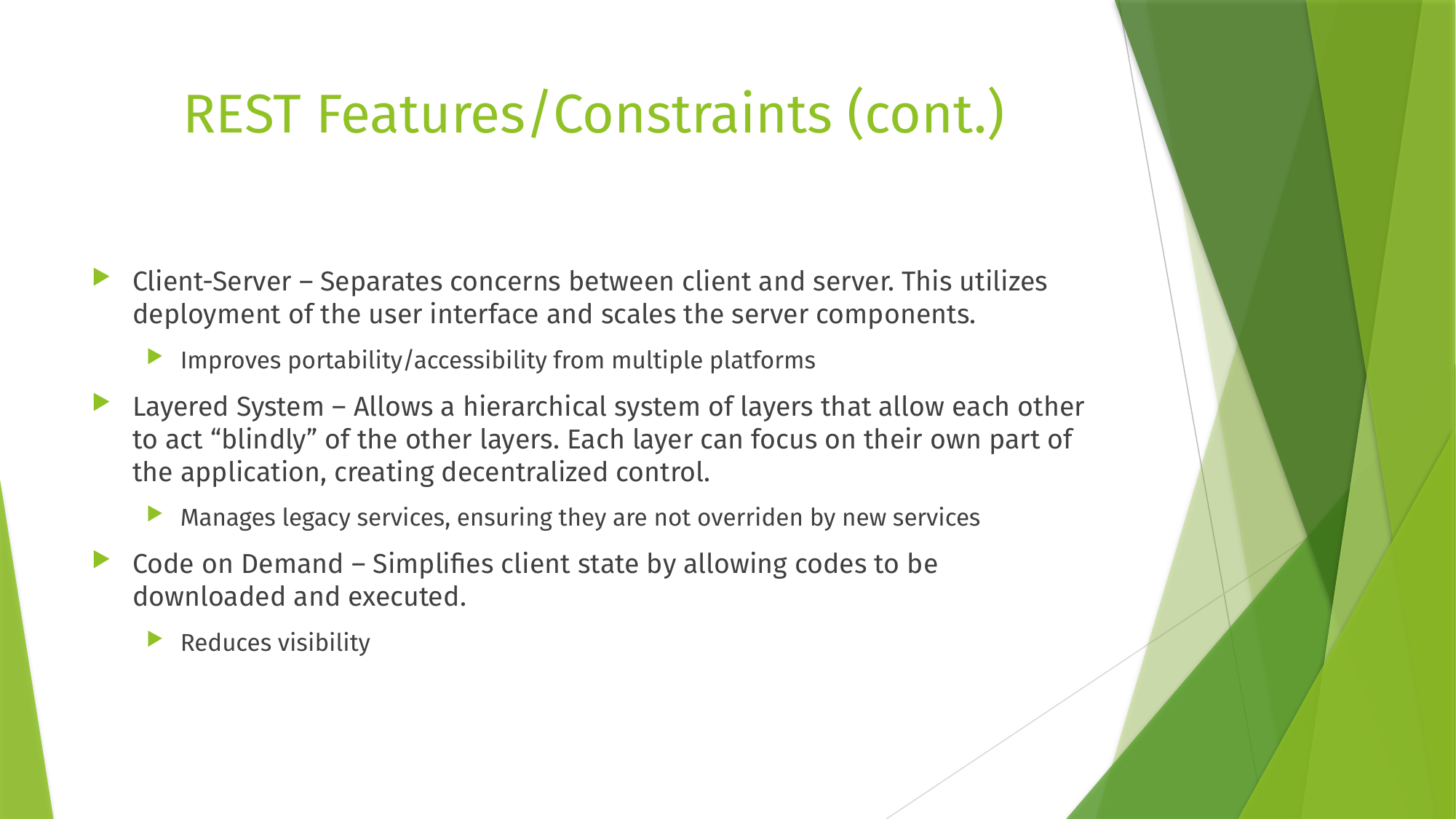

# REST Features/Constraints (cont.)
Client-Server – Separates concerns between client and server. This utilizes deployment of the user interface and scales the server components.
Improves portability/accessibility from multiple platforms
Layered System – Allows a hierarchical system of layers that allow each other to act “blindly” of the other layers. Each layer can focus on their own part of the application, creating decentralized control.
Manages legacy services, ensuring they are not overriden by new services
Code on Demand – Simplifies client state by allowing codes to be downloaded and executed.
Reduces visibility